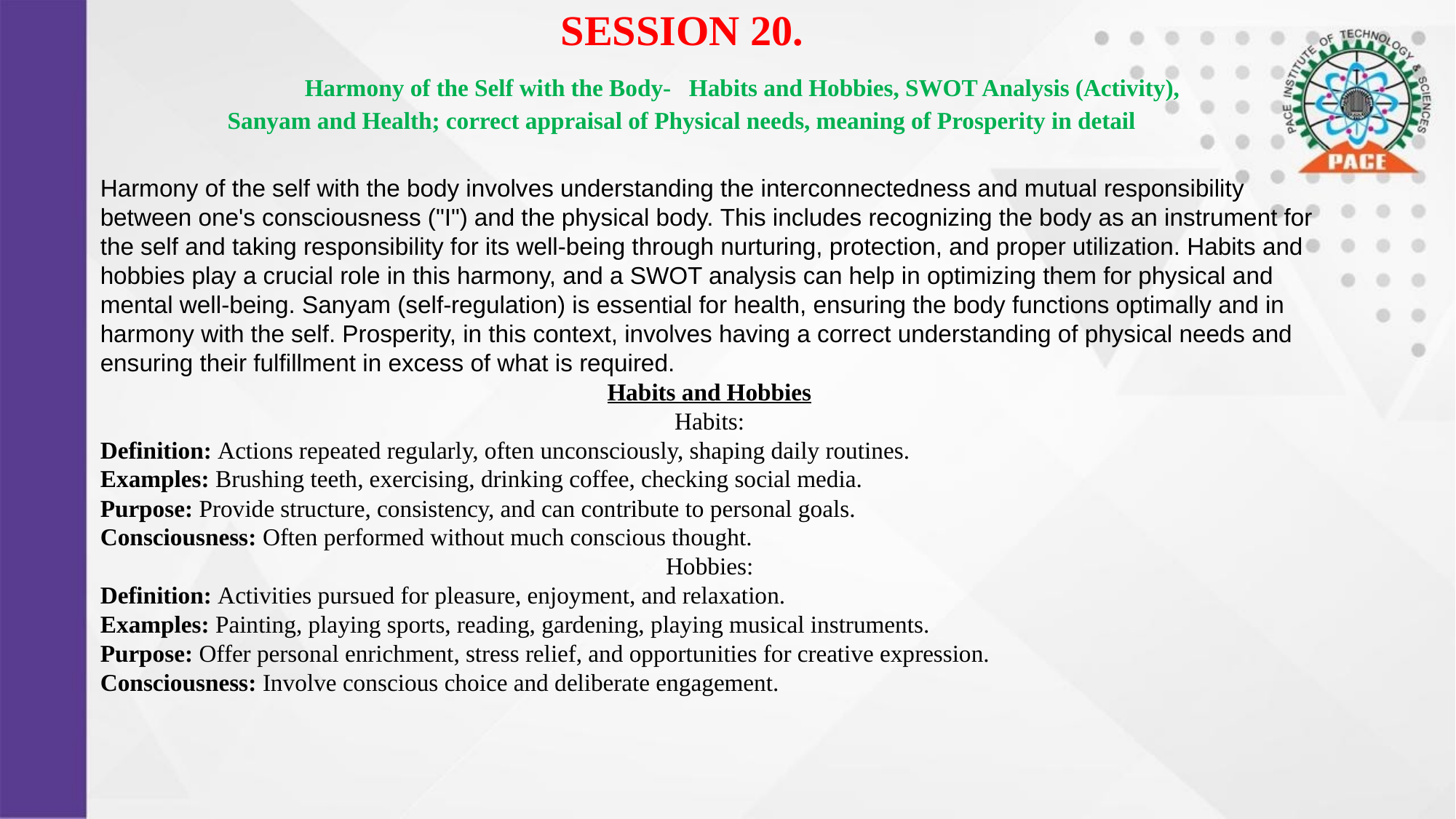

# SESSION 20. Harmony of the Self with the Body-   Habits and Hobbies, SWOT Analysis (Activity), Sanyam and Health; correct appraisal of Physical needs, meaning of Prosperity in detail
Harmony of the self with the body involves understanding the interconnectedness and mutual responsibility between one's consciousness ("I") and the physical body. This includes recognizing the body as an instrument for the self and taking responsibility for its well-being through nurturing, protection, and proper utilization. Habits and hobbies play a crucial role in this harmony, and a SWOT analysis can help in optimizing them for physical and mental well-being. Sanyam (self-regulation) is essential for health, ensuring the body functions optimally and in harmony with the self. Prosperity, in this context, involves having a correct understanding of physical needs and ensuring their fulfillment in excess of what is required.
Habits and Hobbies
Habits:
Definition: Actions repeated regularly, often unconsciously, shaping daily routines.
Examples: Brushing teeth, exercising, drinking coffee, checking social media.
Purpose: Provide structure, consistency, and can contribute to personal goals.
Consciousness: Often performed without much conscious thought.
Hobbies:
Definition: Activities pursued for pleasure, enjoyment, and relaxation.
Examples: Painting, playing sports, reading, gardening, playing musical instruments.
Purpose: Offer personal enrichment, stress relief, and opportunities for creative expression.
Consciousness: Involve conscious choice and deliberate engagement.